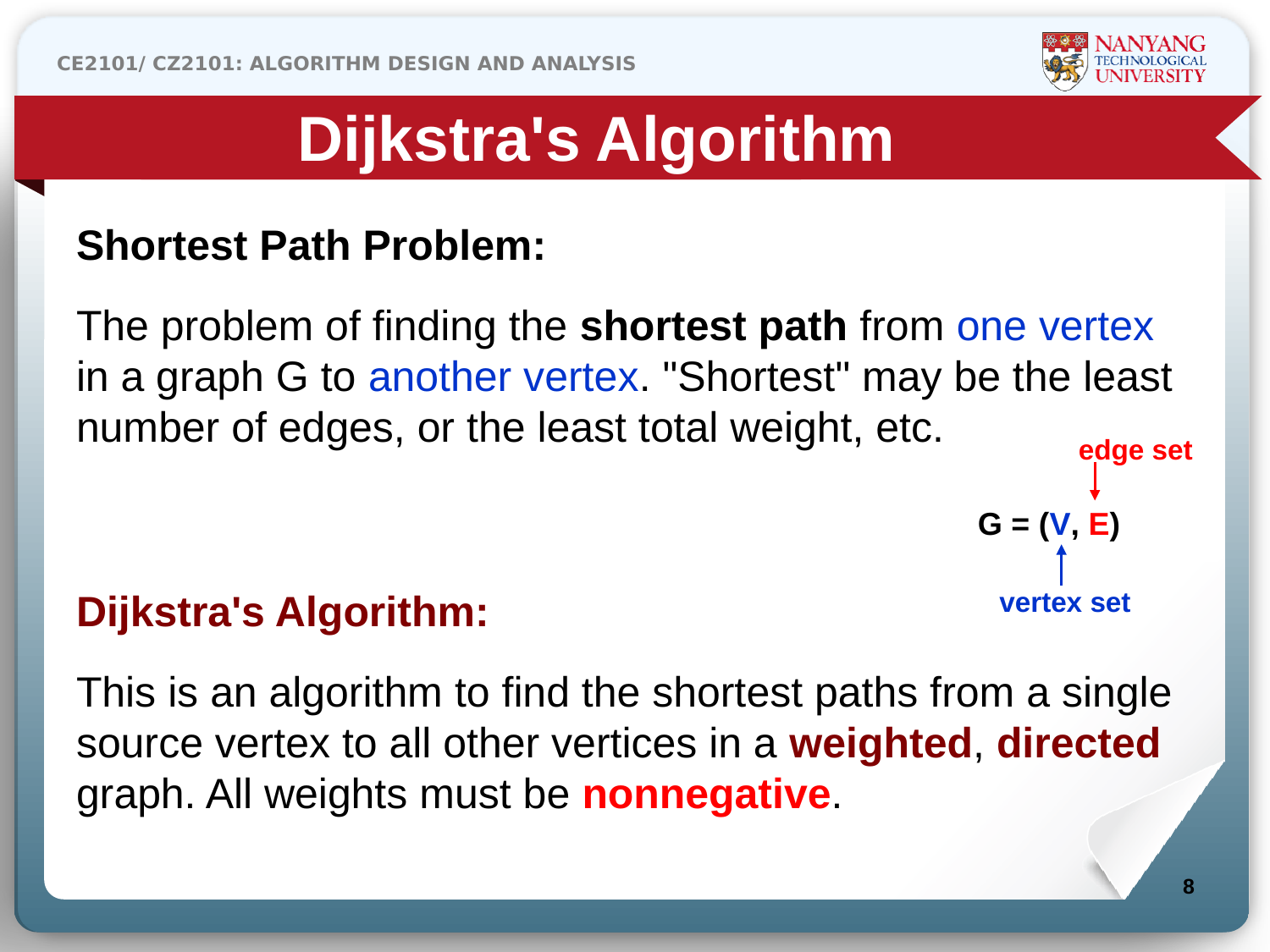

Dijkstra's Algorithm
Shortest Path Problem:

The problem of finding the shortest path from one vertex in a graph G to another vertex. "Shortest" may be the least number of edges, or the least total weight, etc.

edge set
G = (V, E)
vertex set
Dijkstra's Algorithm:

This is an algorithm to find the shortest paths from a single source vertex to all other vertices in a weighted, directed graph. All weights must be nonnegative.